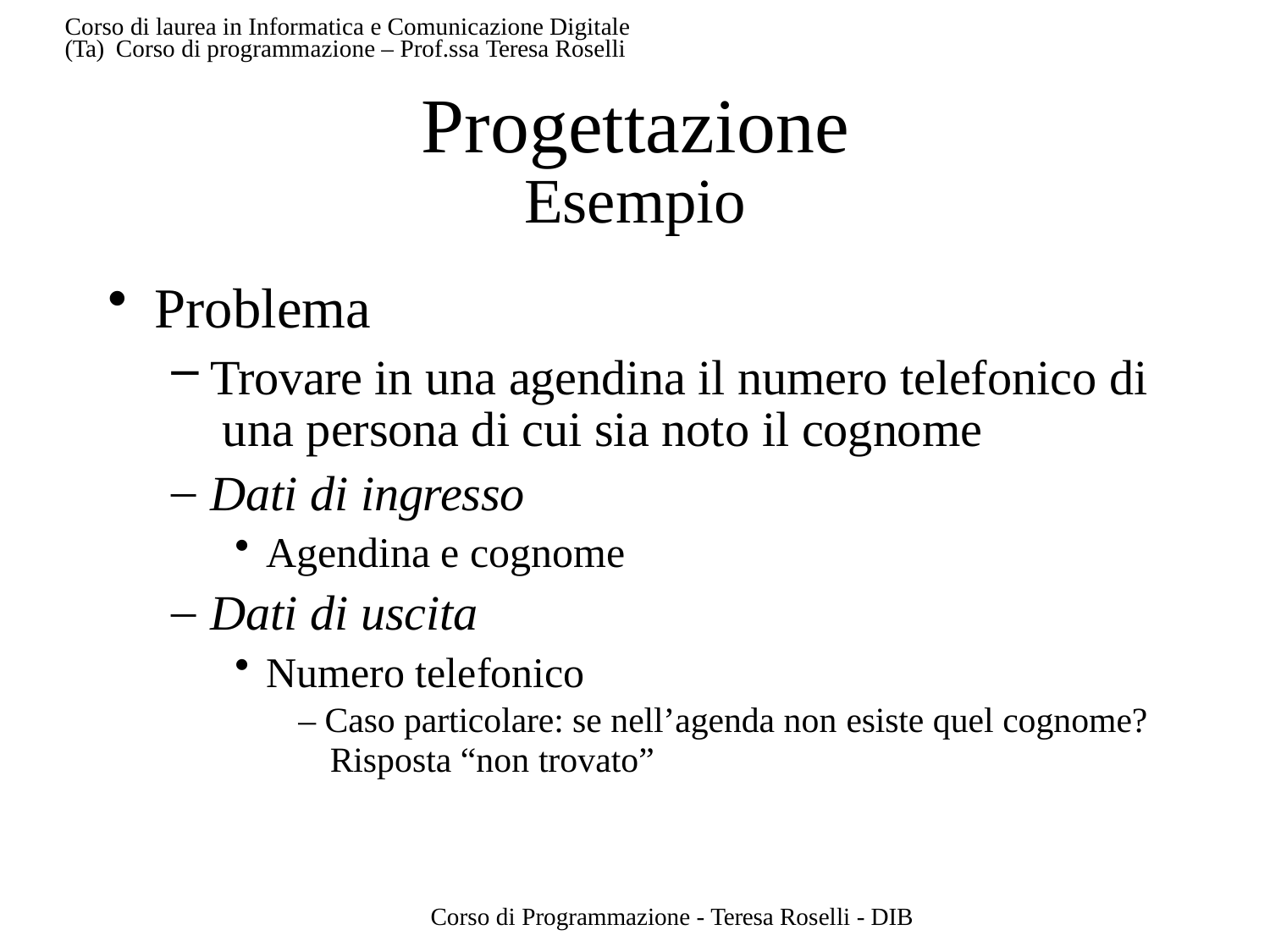

Corso di laurea in Informatica e Comunicazione Digitale (Ta)  Corso di programmazione – Prof.ssa Teresa Roselli
# Progettazione
Esempio
Problema
Trovare in una agendina il numero telefonico di  una persona di cui sia noto il cognome
Dati di ingresso
Agendina e cognome
Dati di uscita
Numero telefonico
– Caso particolare: se nell’agenda non esiste quel cognome?
Risposta “non trovato”
Corso di Programmazione - Teresa Roselli - DIB